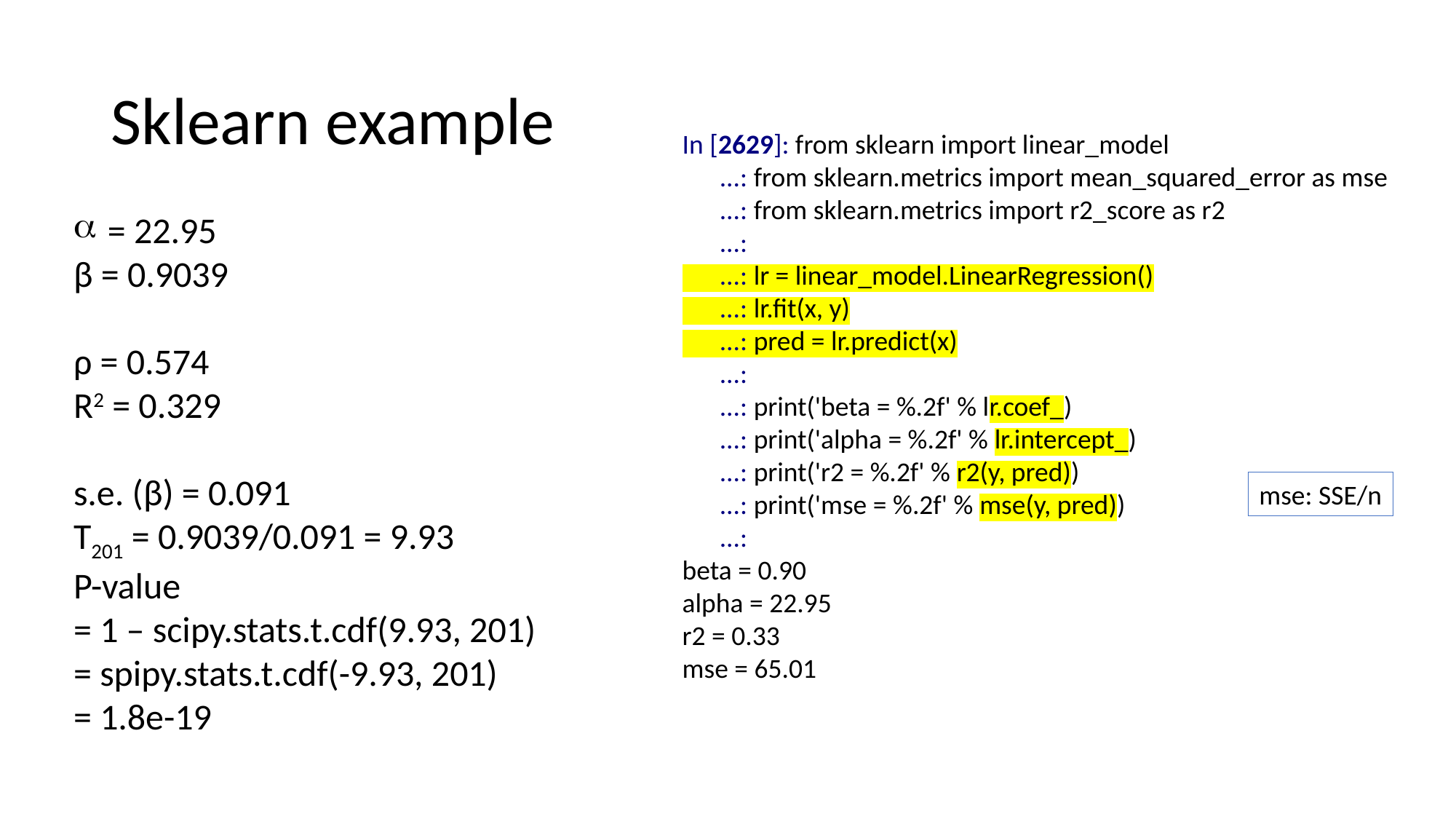

# Sklearn example
In [2629]: from sklearn import linear_model
      ...: from sklearn.metrics import mean_squared_error as mse
      ...: from sklearn.metrics import r2_score as r2
      ...:
      ...: lr = linear_model.LinearRegression()
      ...: lr.fit(x, y)
      ...: pred = lr.predict(x)
      ...:
      ...: print('beta = %.2f' % lr.coef_)
      ...: print('alpha = %.2f' % lr.intercept_)
      ...: print('r2 = %.2f' % r2(y, pred))
      ...: print('mse = %.2f' % mse(y, pred))
      ...:
beta = 0.90
alpha = 22.95
r2 = 0.33
mse = 65.01
= 22.95
β = 0.9039

ρ = 0.574
R2 = 0.329

s.e. (β) = 0.091
T201 = 0.9039/0.091 = 9.93
P-value
= 1 – scipy.stats.t.cdf(9.93, 201)
= spipy.stats.t.cdf(-9.93, 201)
= 1.8e-19
mse: SSE/n